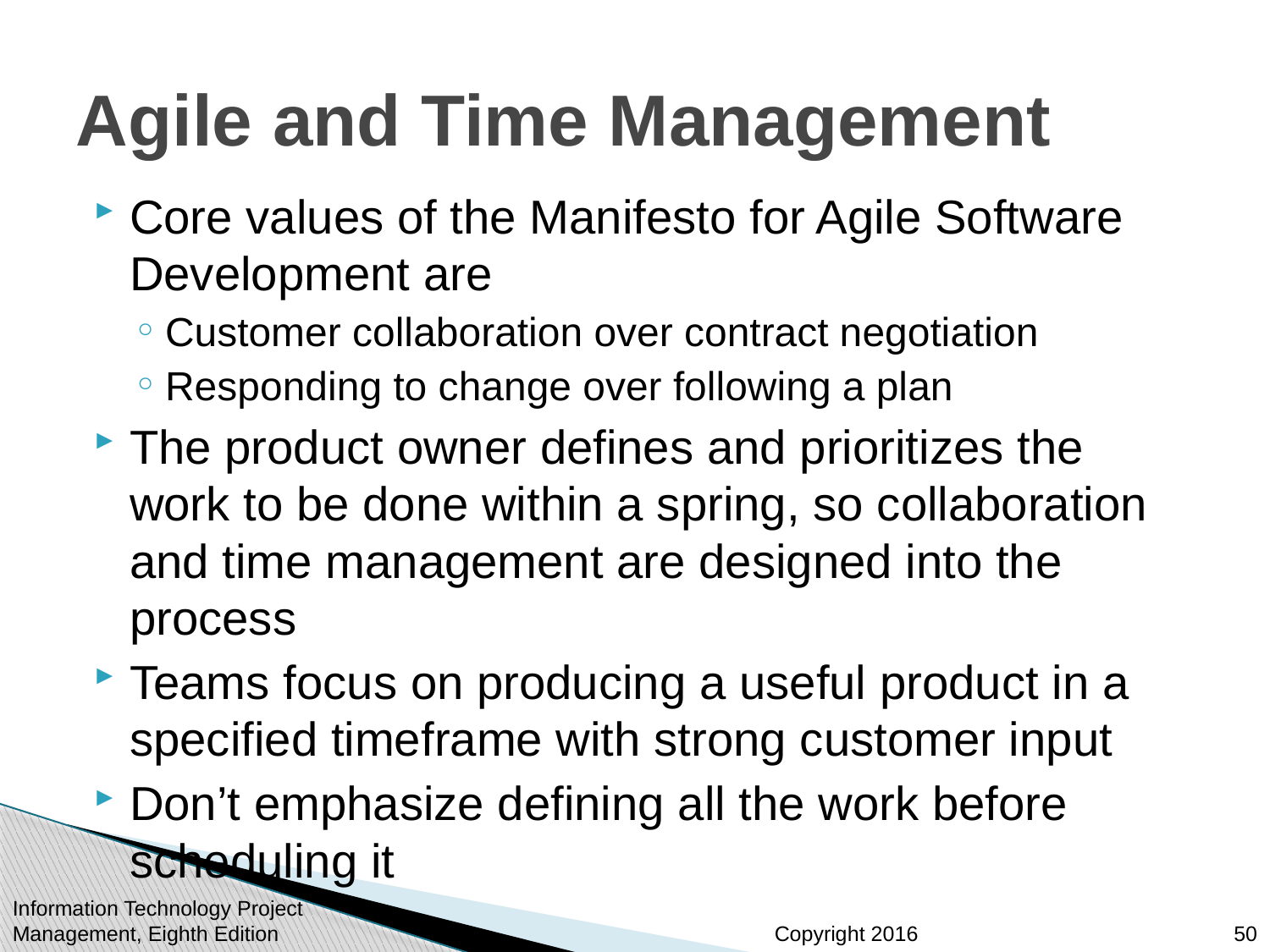

# Agile and Time Management
Core values of the Manifesto for Agile Software Development are
Customer collaboration over contract negotiation
Responding to change over following a plan
The product owner defines and prioritizes the work to be done within a spring, so collaboration and time management are designed into the process
Teams focus on producing a useful product in a specified timeframe with strong customer input
Don’t emphasize defining all the work before scheduling it
50